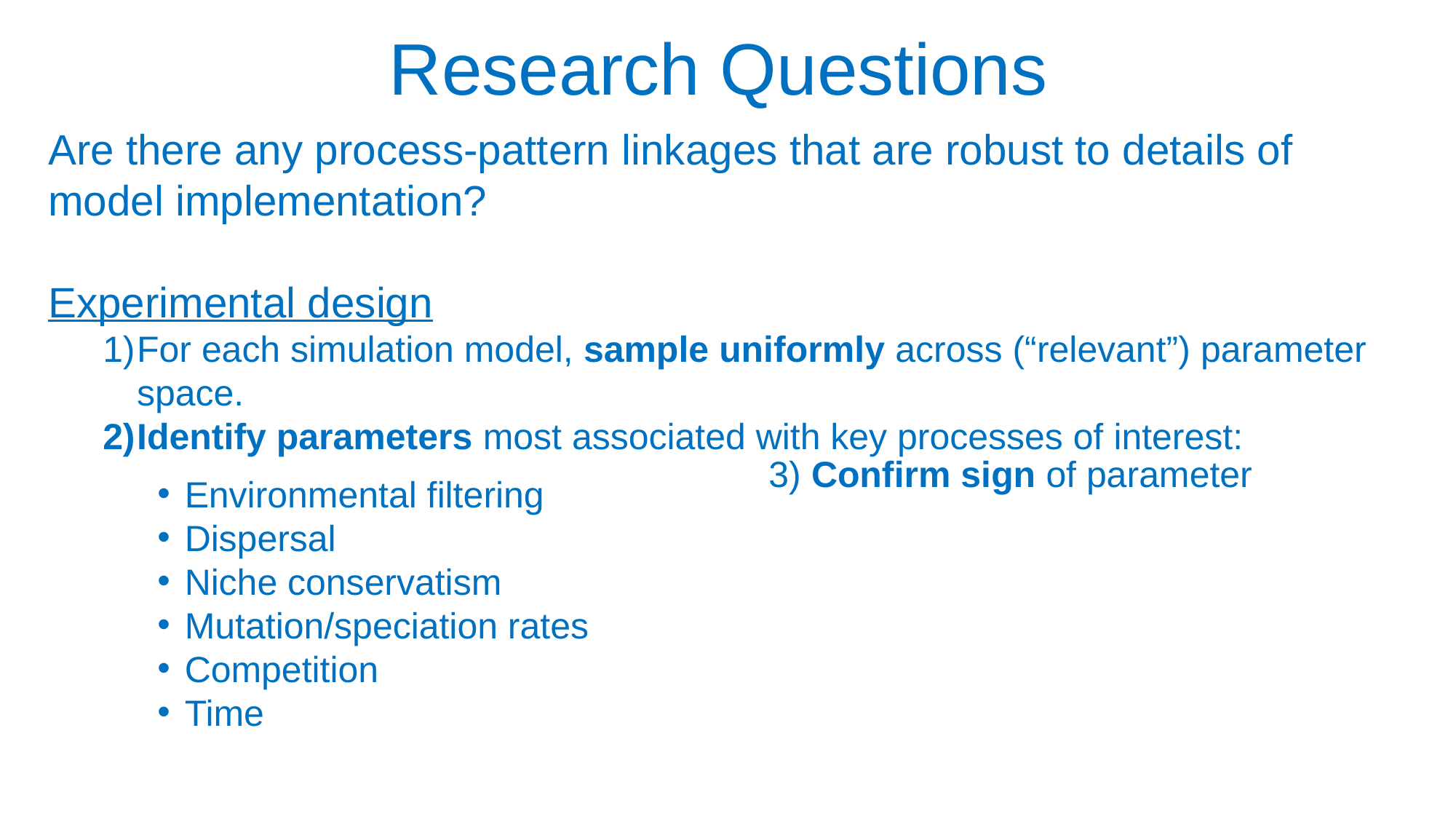

Research Questions

Are there any process-pattern linkages that are robust to details of model implementation?

Experimental design
For each simulation model, sample uniformly across (“relevant”) parameter space.
Identify parameters most associated with key processes of interest:

Environmental filtering
Dispersal
Niche conservatism
Mutation/speciation rates
Competition
Time

3) Confirm sign of parameter